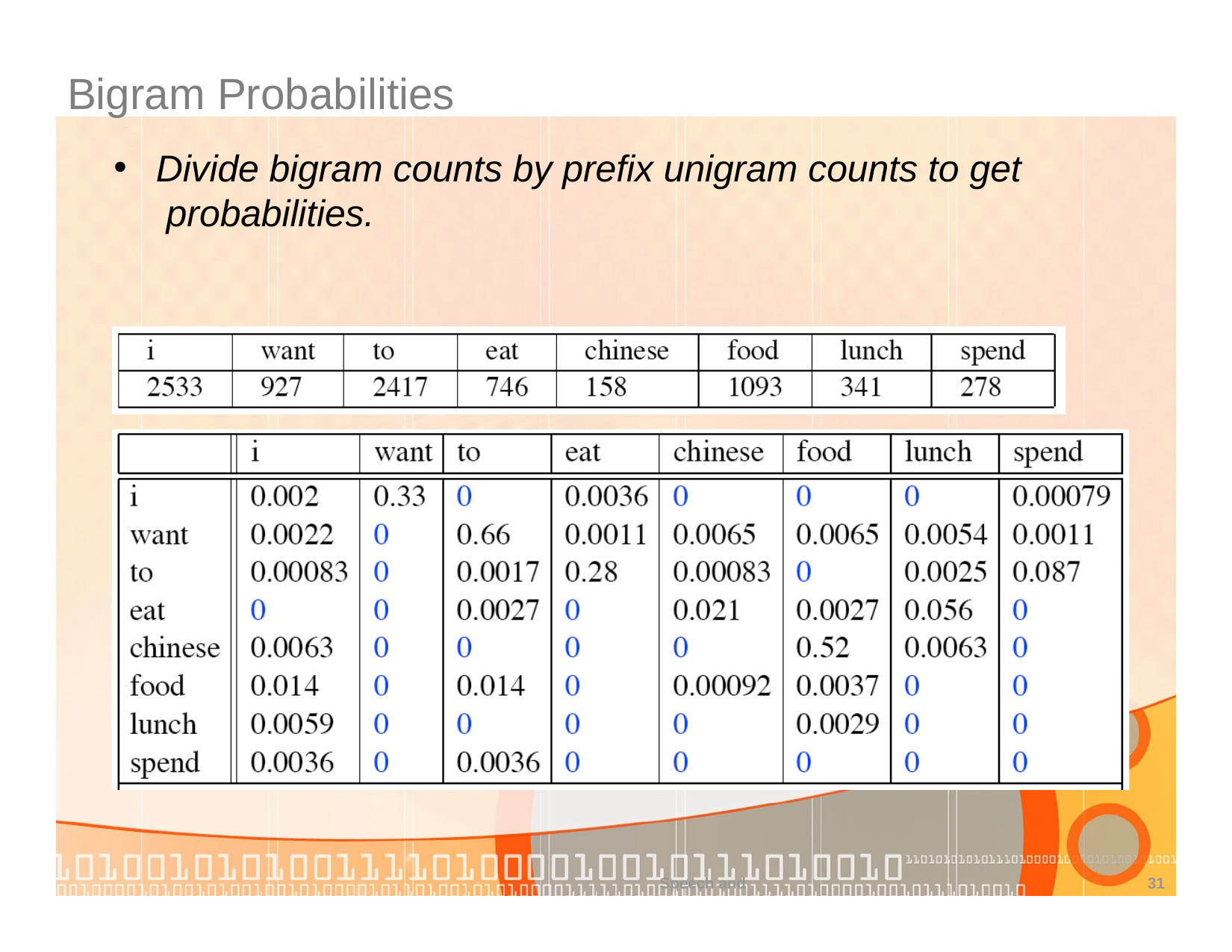

# Bigram Probabilities
Divide bigram counts by prefix unigram counts to get  probabilities.

Speech and
31